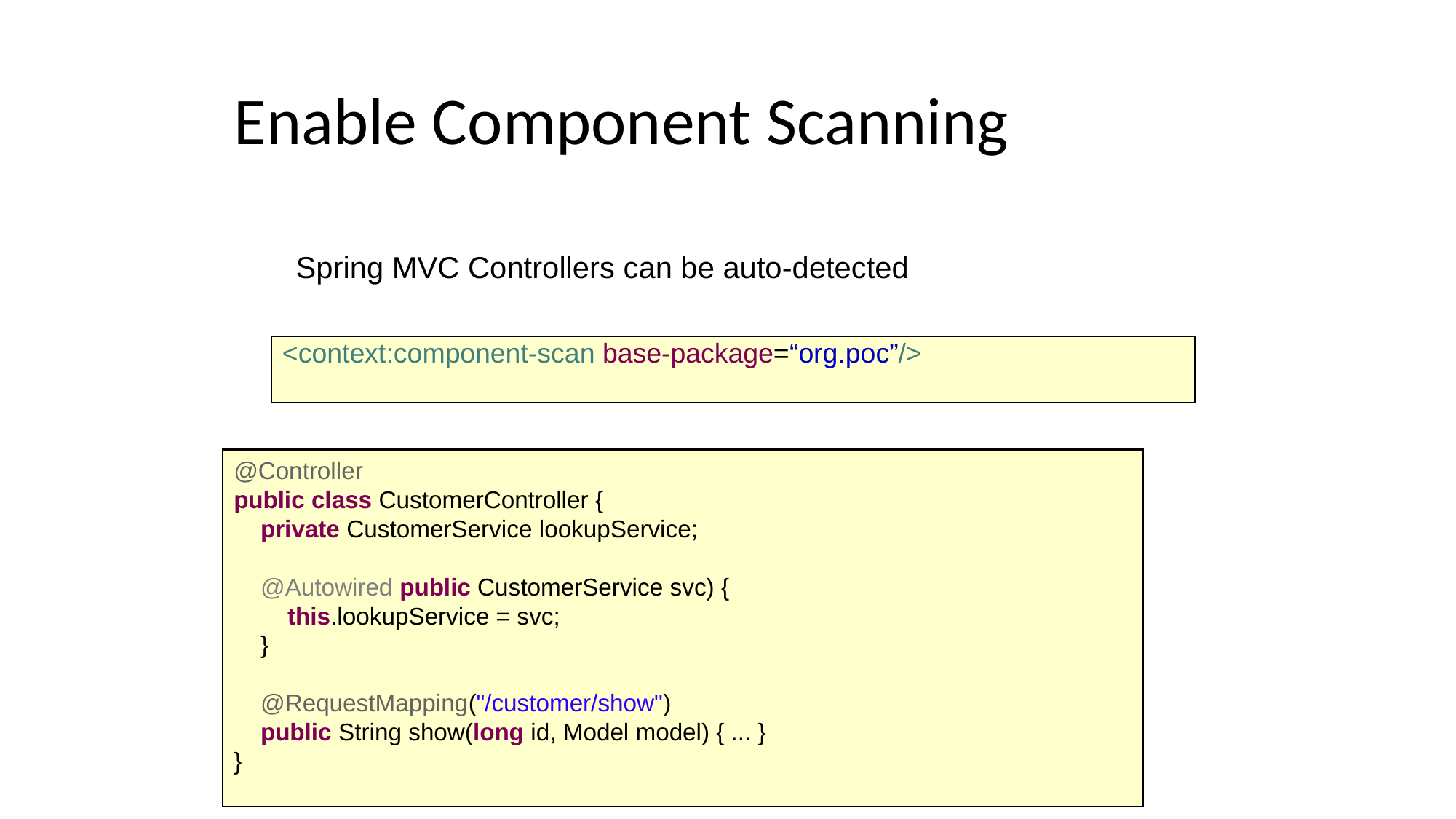

Enable Component Scanning
 Spring MVC Controllers can be auto-detected
<context:component-scan base-package=“org.poc”/>
@Controller
public class CustomerController {
    private CustomerService lookupService;

    @Autowired public CustomerService svc) {
        this.lookupService = svc;
    }

    @RequestMapping("/customer/show")
    public String show(long id, Model model) { ... }
}